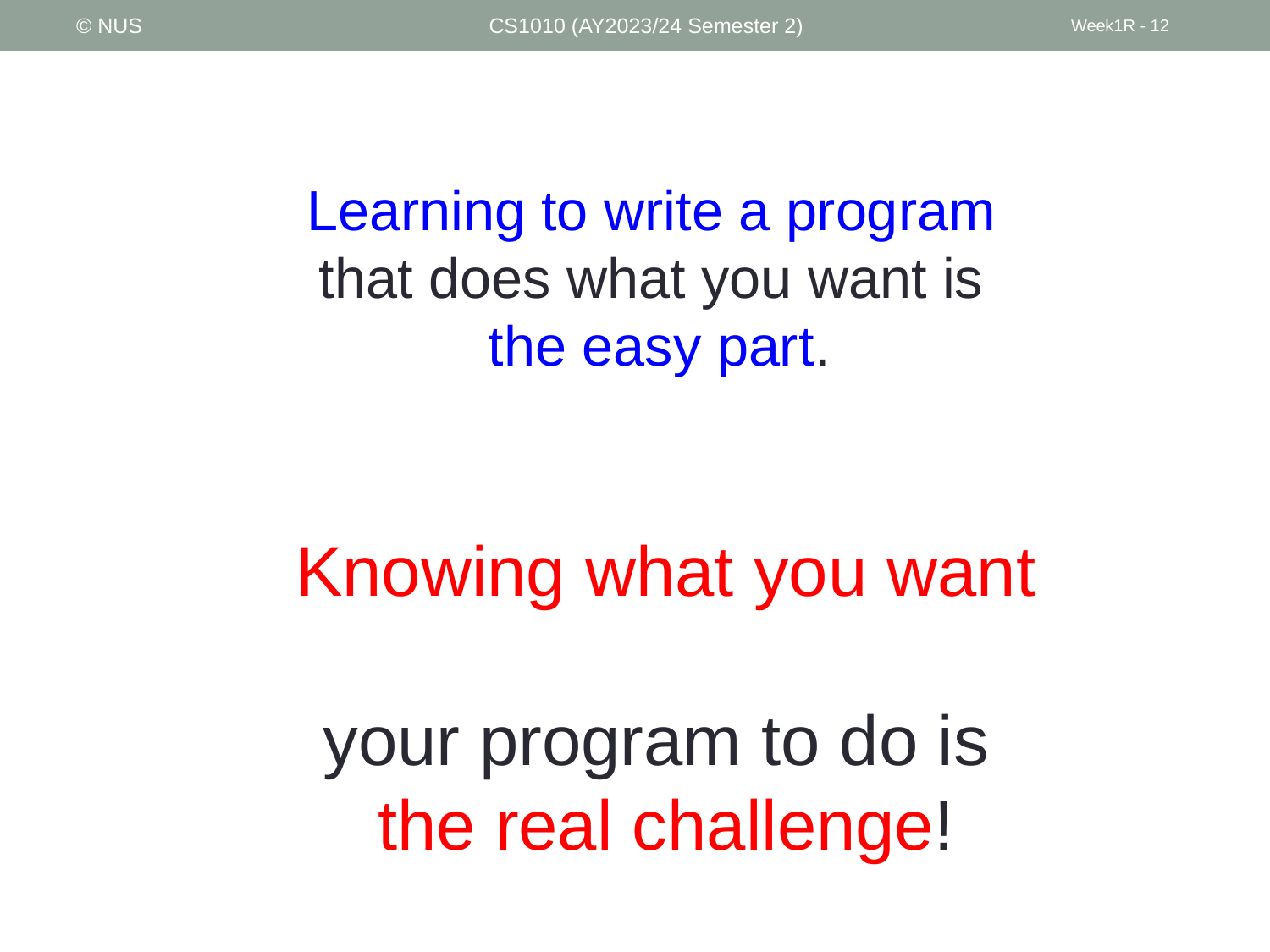

© NUS
CS1010 (AY2023/24 Semester 2)
Week1R - 12
Learning to write a program
that does what you want is
the easy part.

Knowing what you want
your program to do is
the real challenge!